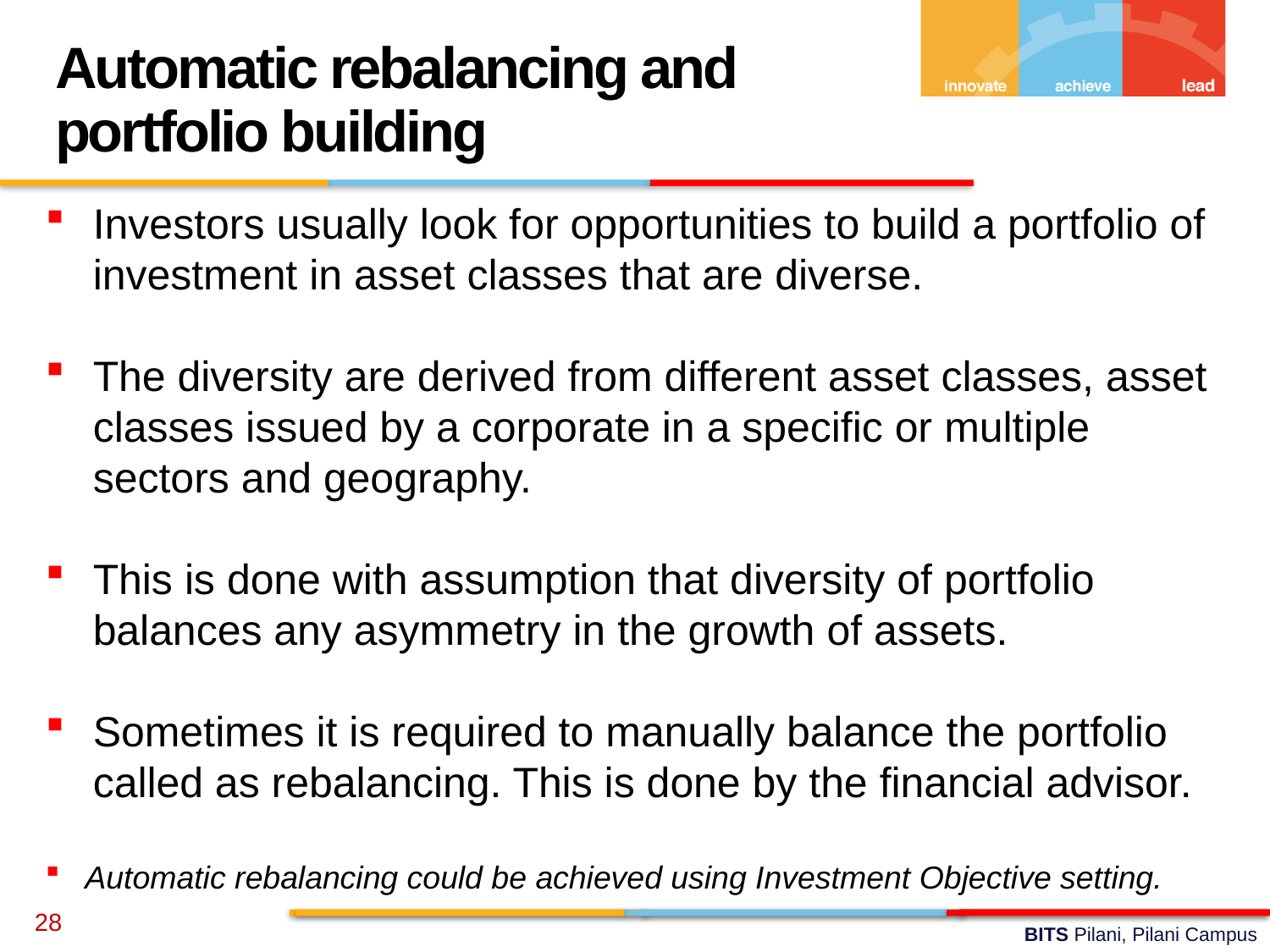

Automatic rebalancing and portfolio building
Investors usually look for opportunities to build a portfolio of investment in asset classes that are diverse.

The diversity are derived from different asset classes, asset classes issued by a corporate in a specific or multiple sectors and geography.

This is done with assumption that diversity of portfolio balances any asymmetry in the growth of assets.

Sometimes it is required to manually balance the portfolio called as rebalancing. This is done by the financial advisor.

Automatic rebalancing could be achieved using Investment Objective setting.
28